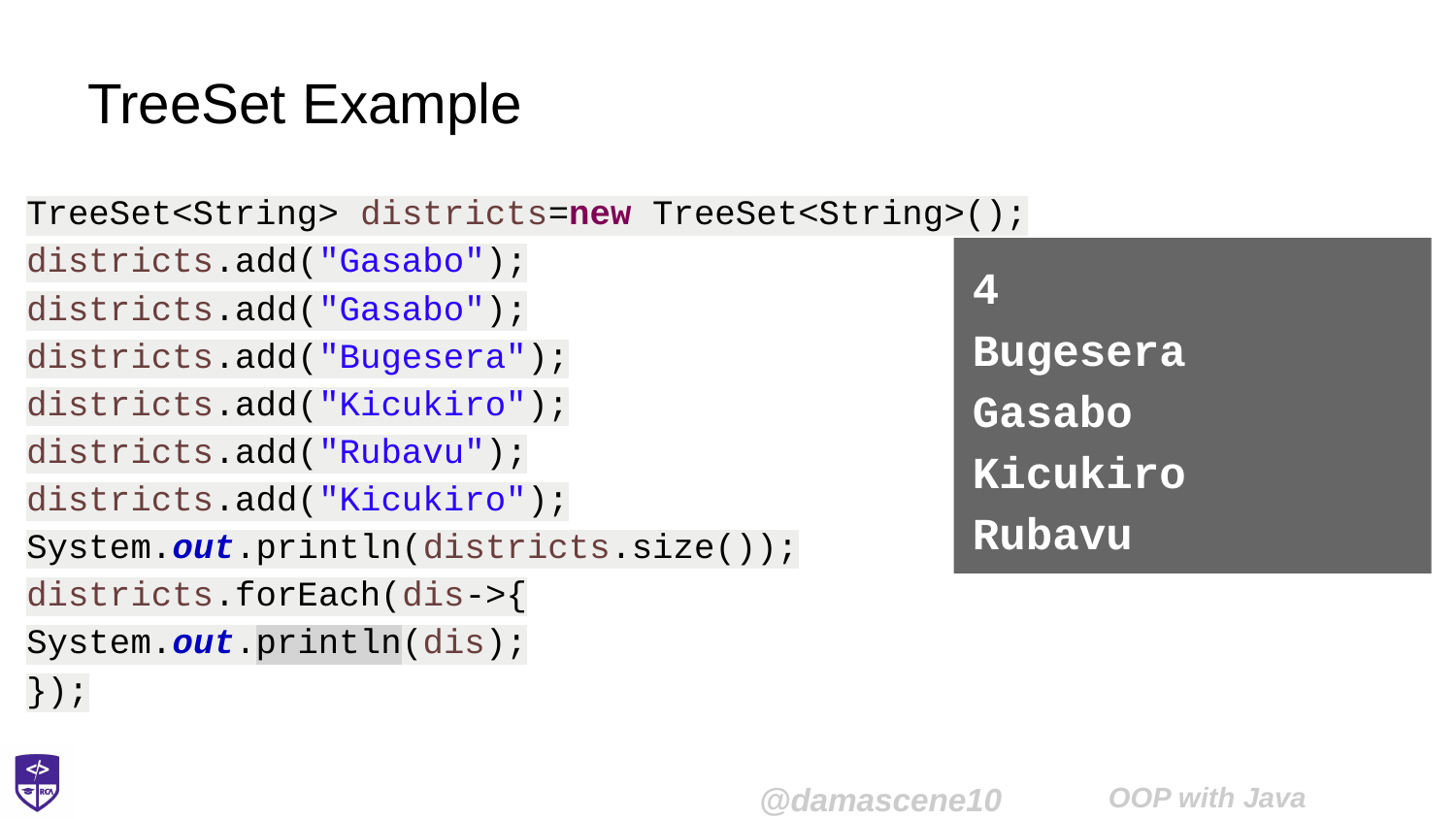

# TreeSet Example
	TreeSet<String> districts=new TreeSet<String>();
		districts.add("Gasabo");
		districts.add("Gasabo");
		districts.add("Bugesera");
		districts.add("Kicukiro");
		districts.add("Rubavu");
		districts.add("Kicukiro");
		System.out.println(districts.size());
		districts.forEach(dis->{
			System.out.println(dis);
			});

4
Bugesera
Gasabo
Kicukiro
Rubavu